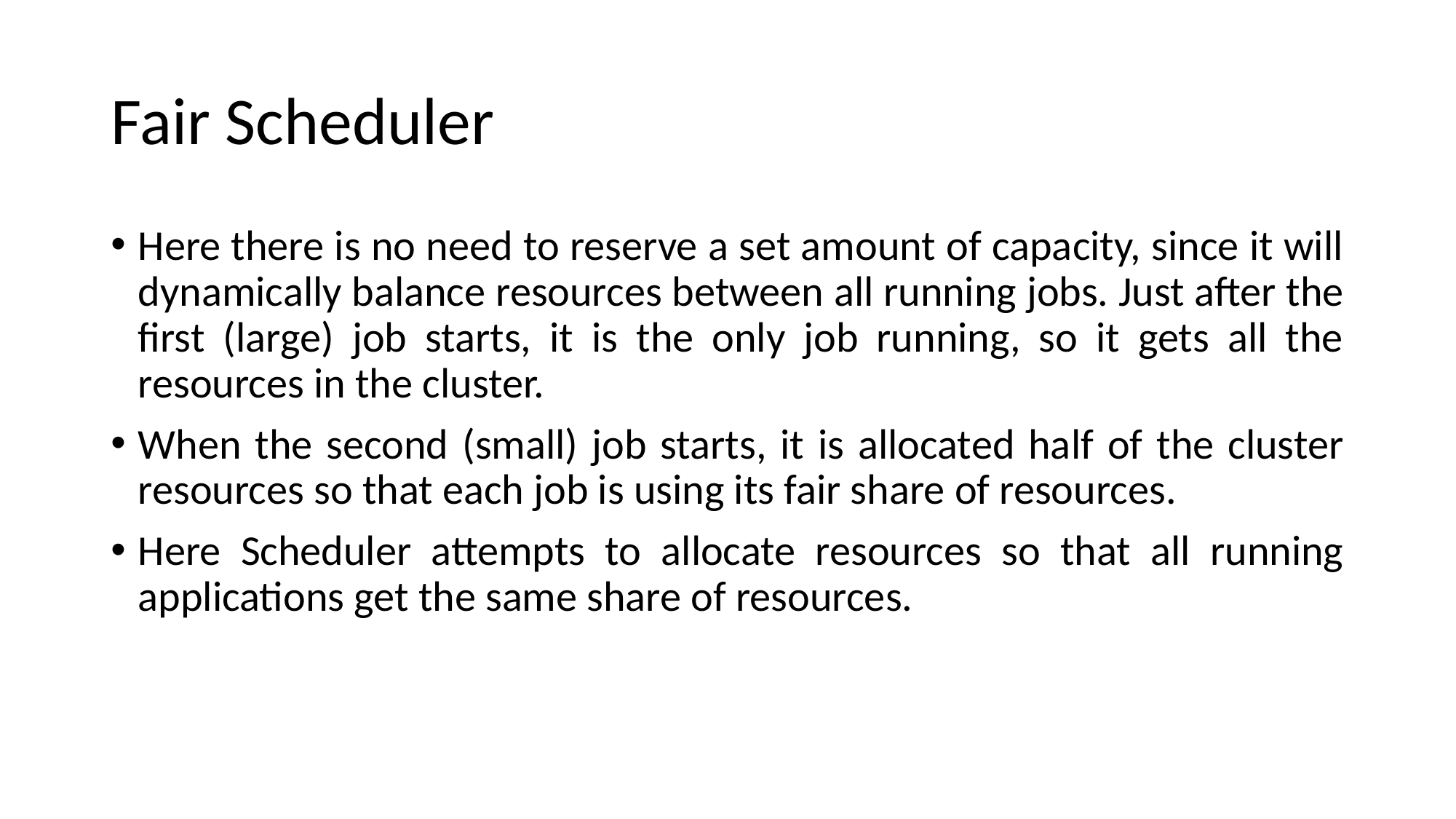

# Fair Scheduler
Here there is no need to reserve a set amount of capacity, since it will dynamically balance resources between all running jobs. Just after the first (large) job starts, it is the only job running, so it gets all the resources in the cluster.
When the second (small) job starts, it is allocated half of the cluster resources so that each job is using its fair share of resources.
Here Scheduler attempts to allocate resources so that all running applications get the same share of resources.